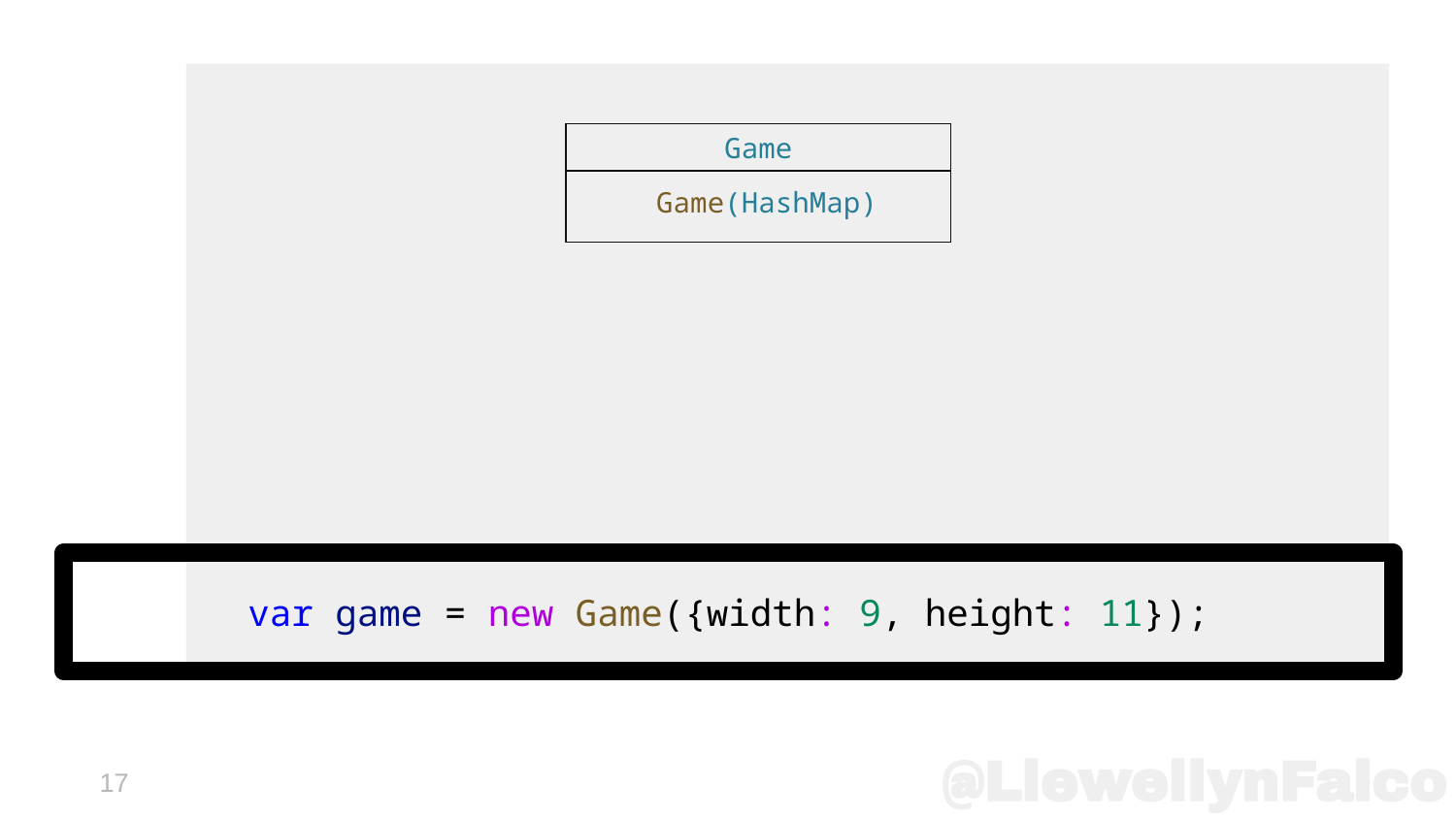

Game

 Game(HashMap)
# var game = new Game({width: 9, height: 11});
17